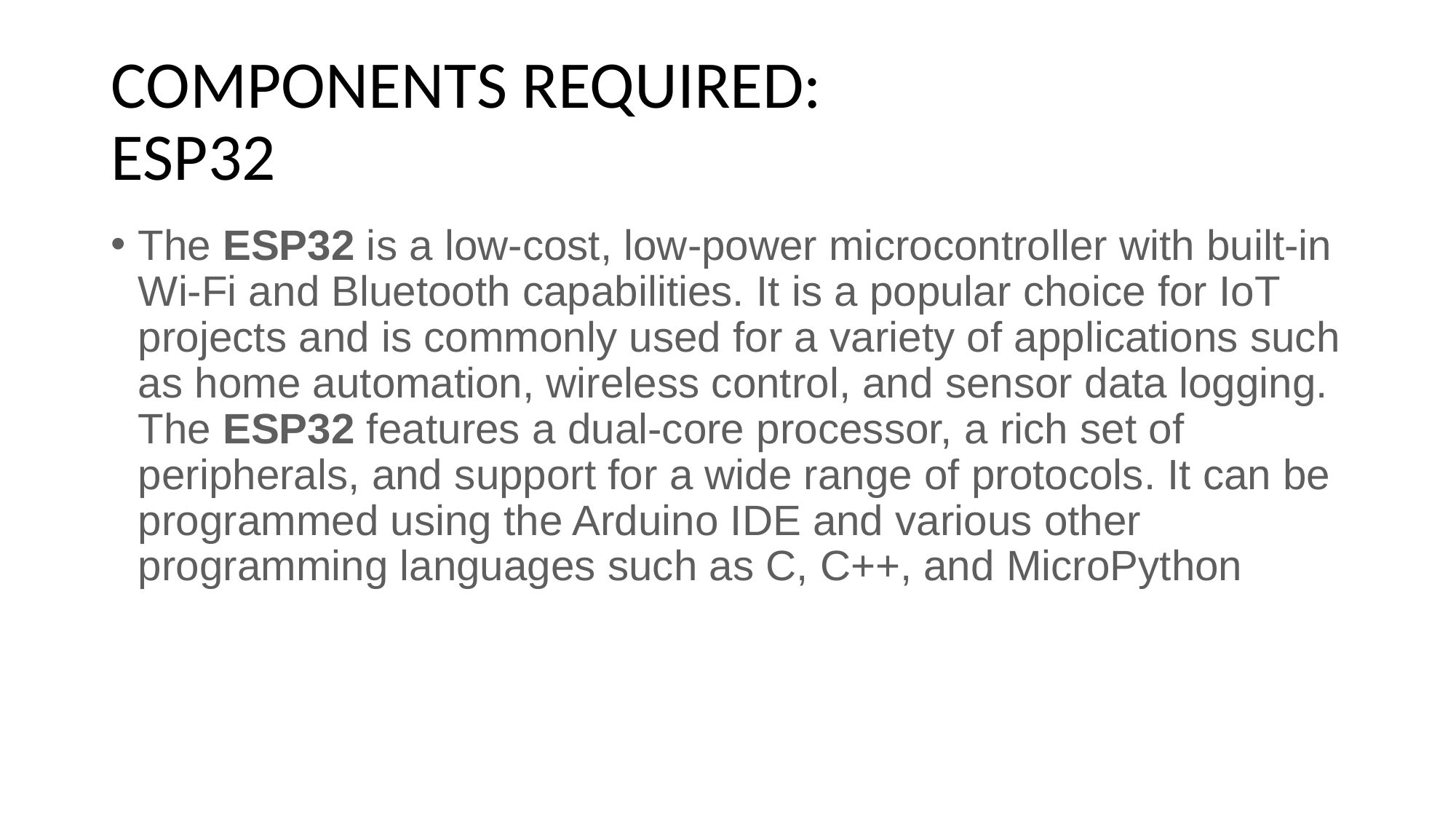

# COMPONENTS REQUIRED: ESP32
The ESP32 is a low-cost, low-power microcontroller with built-in Wi-Fi and Bluetooth capabilities. It is a popular choice for IoT projects and is commonly used for a variety of applications such as home automation, wireless control, and sensor data logging. The ESP32 features a dual-core processor, a rich set of peripherals, and support for a wide range of protocols. It can be programmed using the Arduino IDE and various other programming languages such as C, C++, and MicroPython